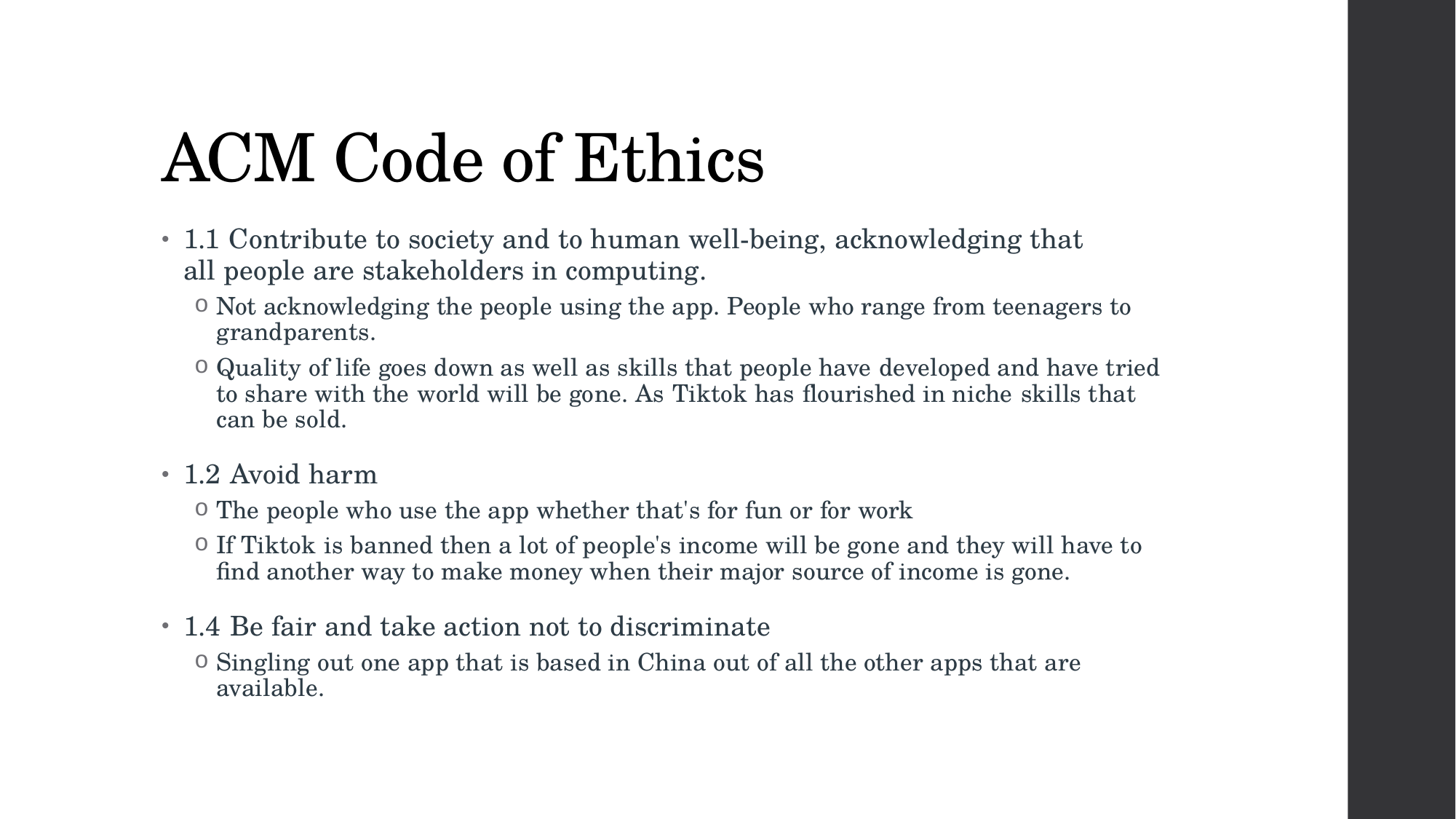

# ACM Code of Ethics
1.1 Contribute to society and to human well-being, acknowledging that
all people are stakeholders in computing.
Not acknowledging the people using the app. People who range from teenagers to grandparents.
Quality of life goes down as well as skills that people have developed and have tried to share with the world will be gone. As Tiktok has flourished in niche skills that can be sold.
1.2 Avoid harm
The people who use the app whether that's for fun or for work
If Tiktok is banned then a lot of people's income will be gone and they will have to find another way to make money when their major source of income is gone.
1.4 Be fair and take action not to discriminate
Singling out one app that is based in China out of all the other apps that are available.